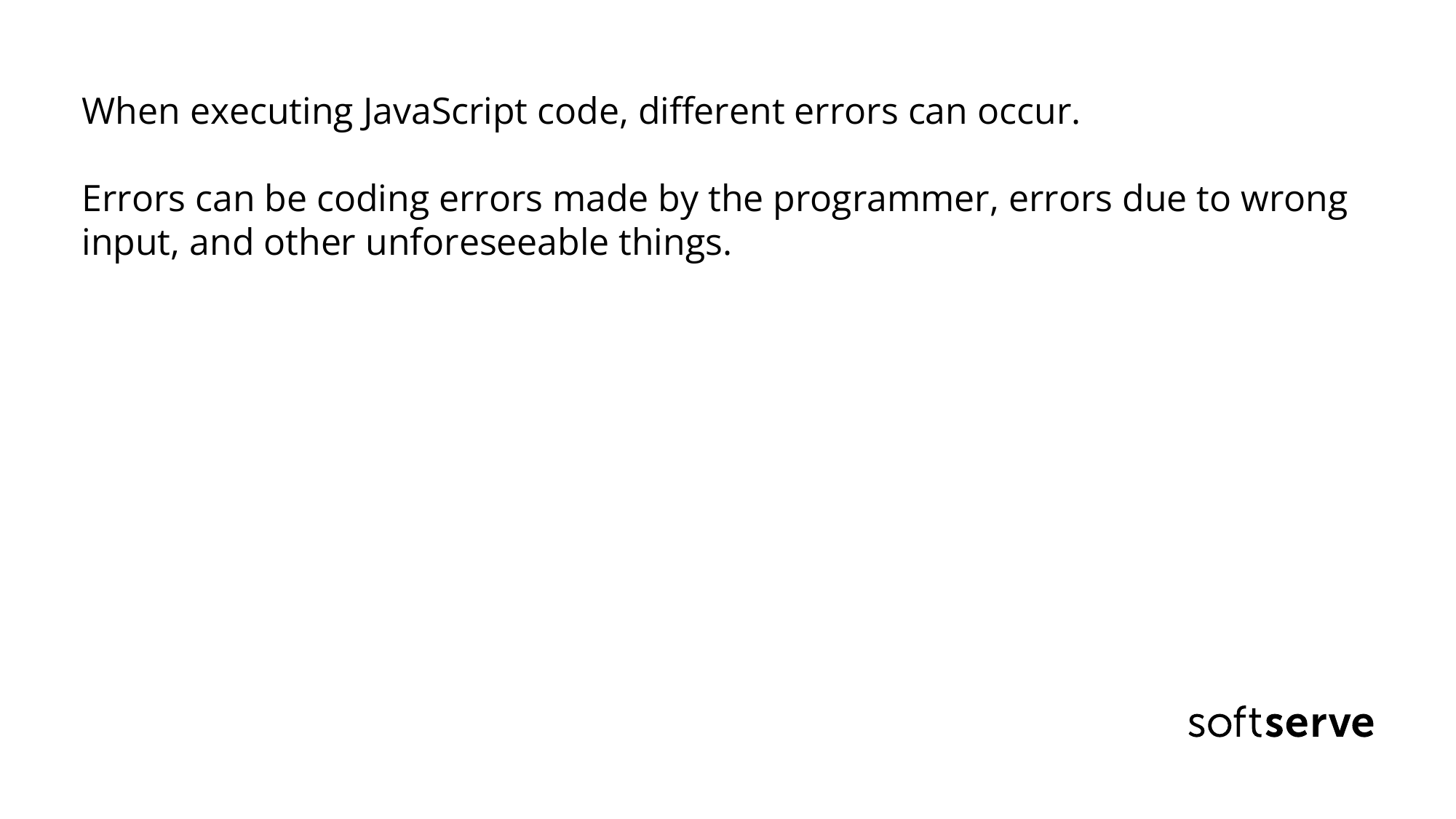

# When executing JavaScript code, different errors can occur. Errors can be coding errors made by the programmer, errors due to wrong input, and other unforeseeable things.